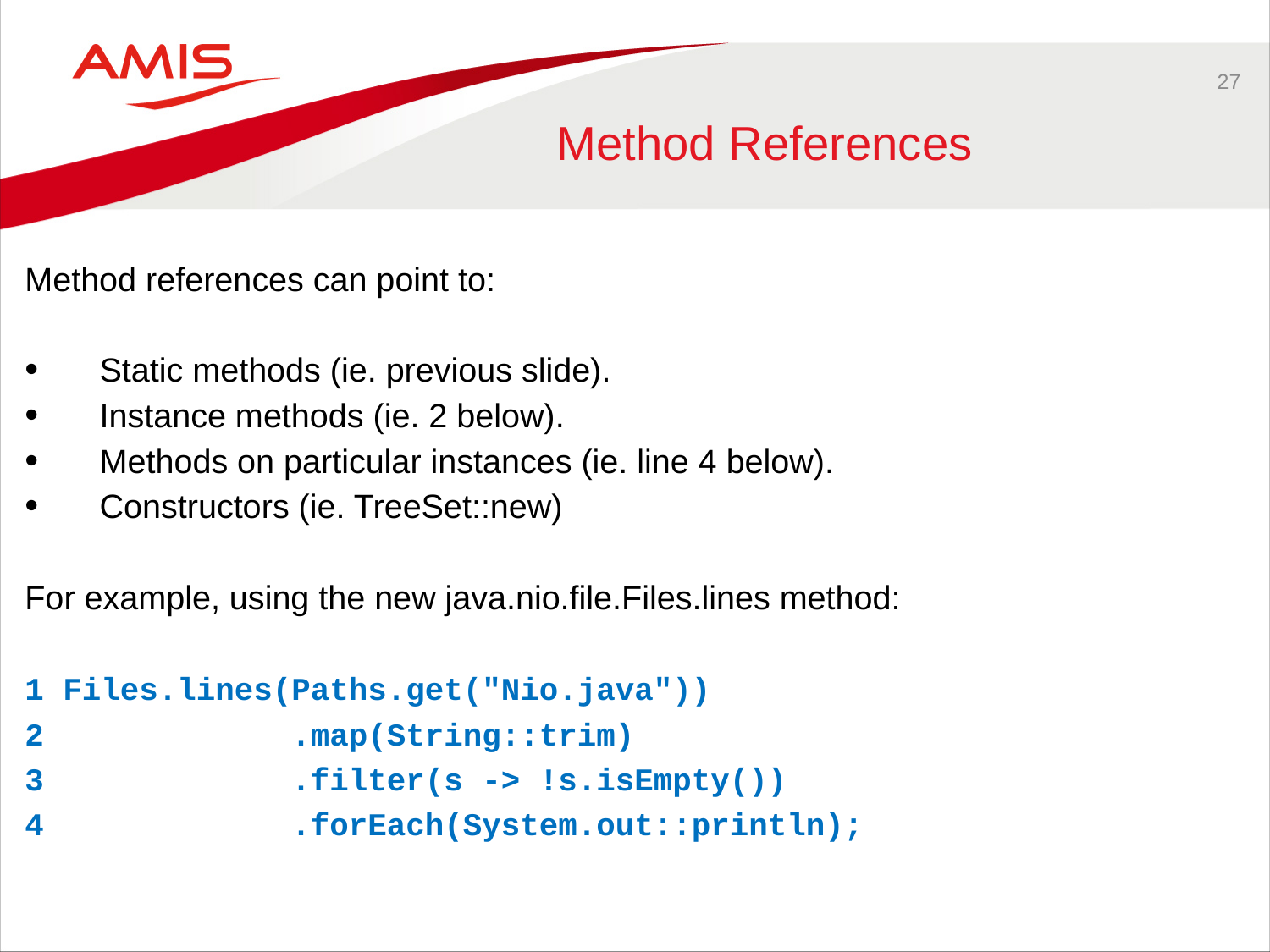

27
# Method References

Method references can point to:

    Static methods (ie. previous slide).
    Instance methods (ie. 2 below).
    Methods on particular instances (ie. line 4 below).
    Constructors (ie. TreeSet::new)

For example, using the new java.nio.file.Files.lines method:

1 Files.lines(Paths.get("Nio.java"))
2             .map(String::trim)
3             .filter(s -> !s.isEmpty())
4             .forEach(System.out::println);